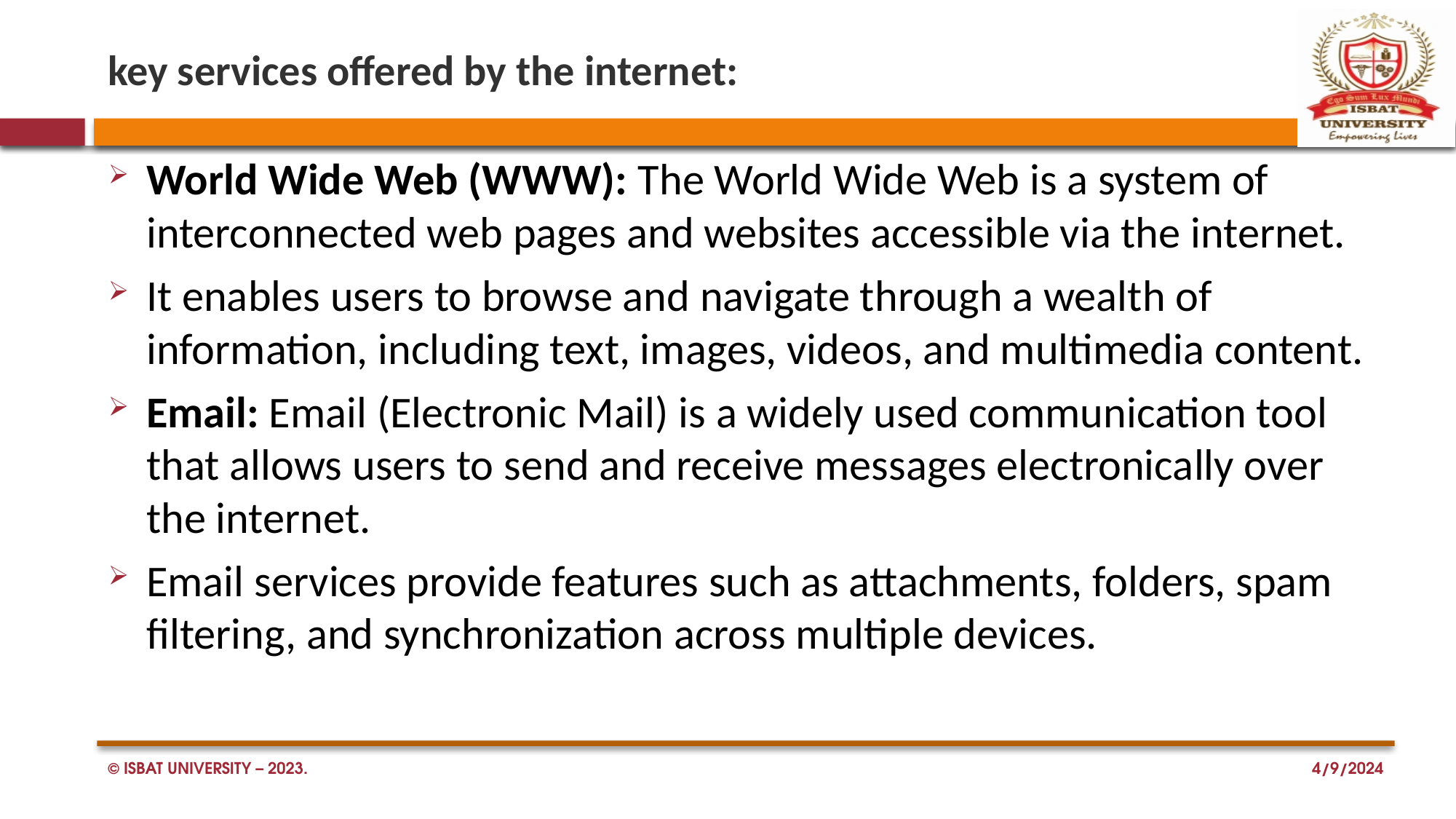

# key services offered by the internet:
World Wide Web (WWW): The World Wide Web is a system of interconnected web pages and websites accessible via the internet.
It enables users to browse and navigate through a wealth of information, including text, images, videos, and multimedia content.
Email: Email (Electronic Mail) is a widely used communication tool that allows users to send and receive messages electronically over the internet.
Email services provide features such as attachments, folders, spam filtering, and synchronization across multiple devices.